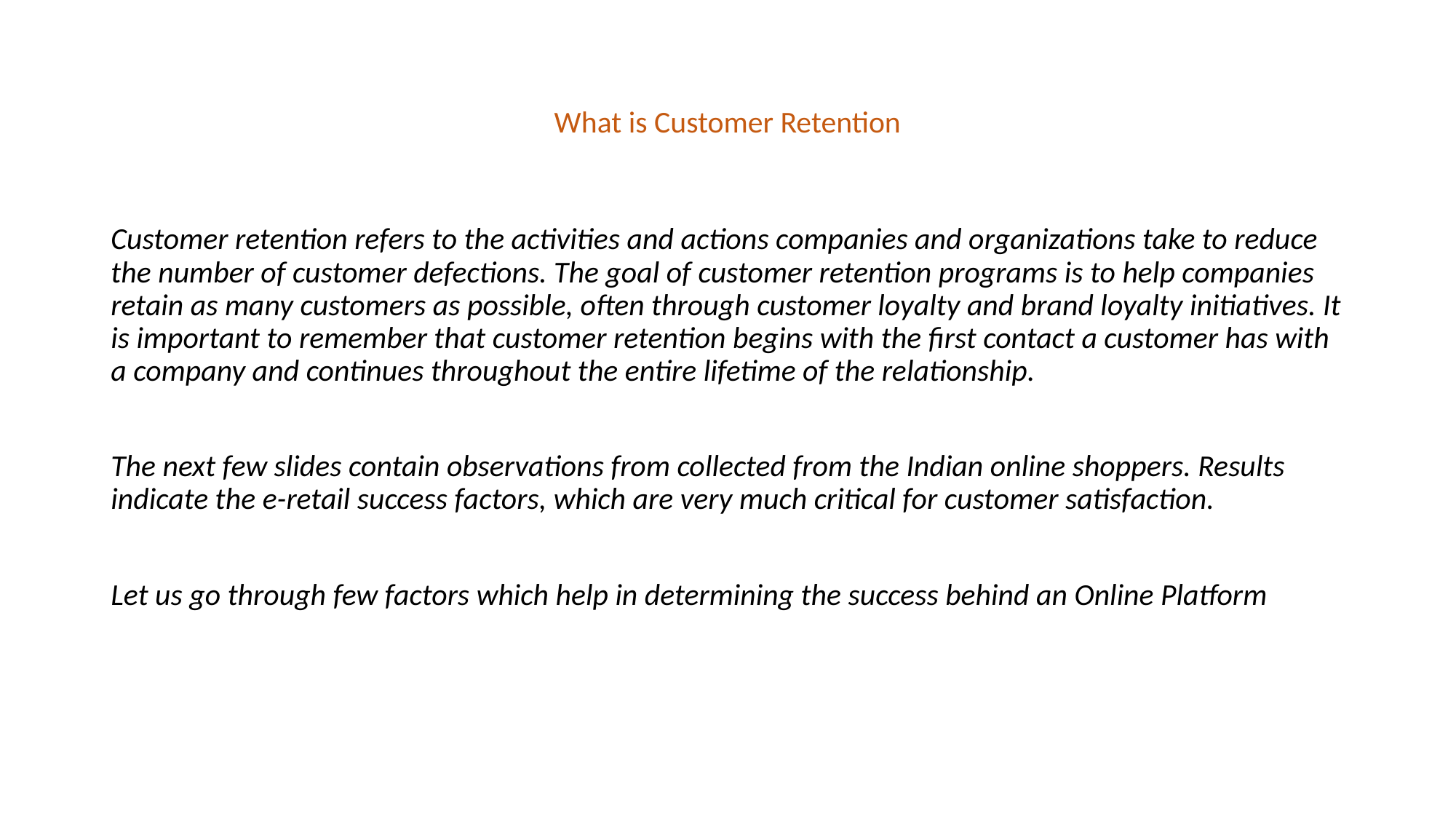

# What is Customer Retention
Customer retention refers to the activities and actions companies and organizations take to reduce the number of customer defections. The goal of customer retention programs is to help companies retain as many customers as possible, often through customer loyalty and brand loyalty initiatives. It is important to remember that customer retention begins with the first contact a customer has with a company and continues throughout the entire lifetime of the relationship.

The next few slides contain observations from collected from the Indian online shoppers. Results indicate the e-retail success factors, which are very much critical for customer satisfaction.

Let us go through few factors which help in determining the success behind an Online Platform